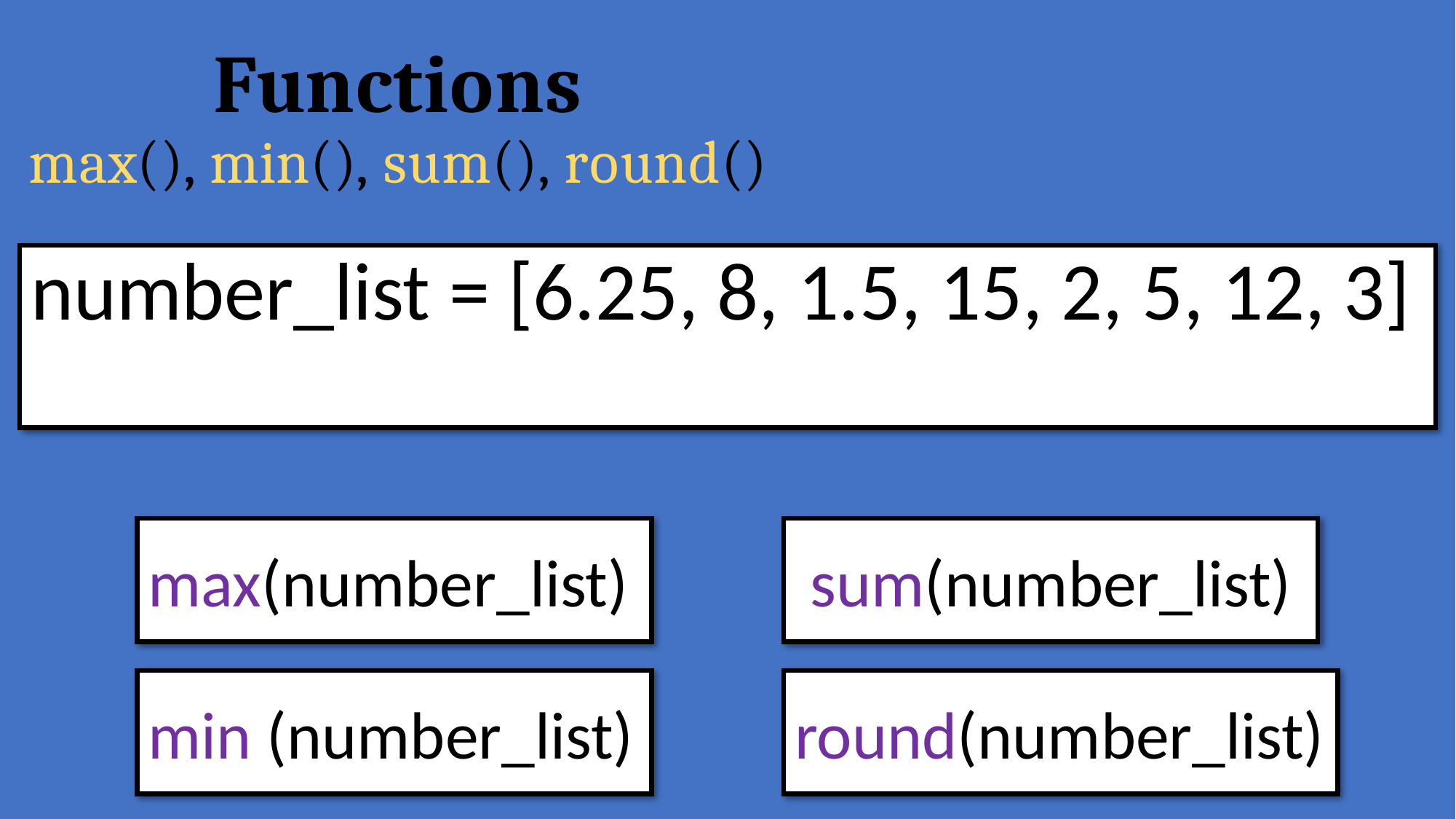

# Functions max(), min(), sum(), round()
number_list = [6.25, 8, 1.5, 15, 2, 5, 12, 3]

max(number_list)
sum(number_list)
min (number_list)
round(number_list)